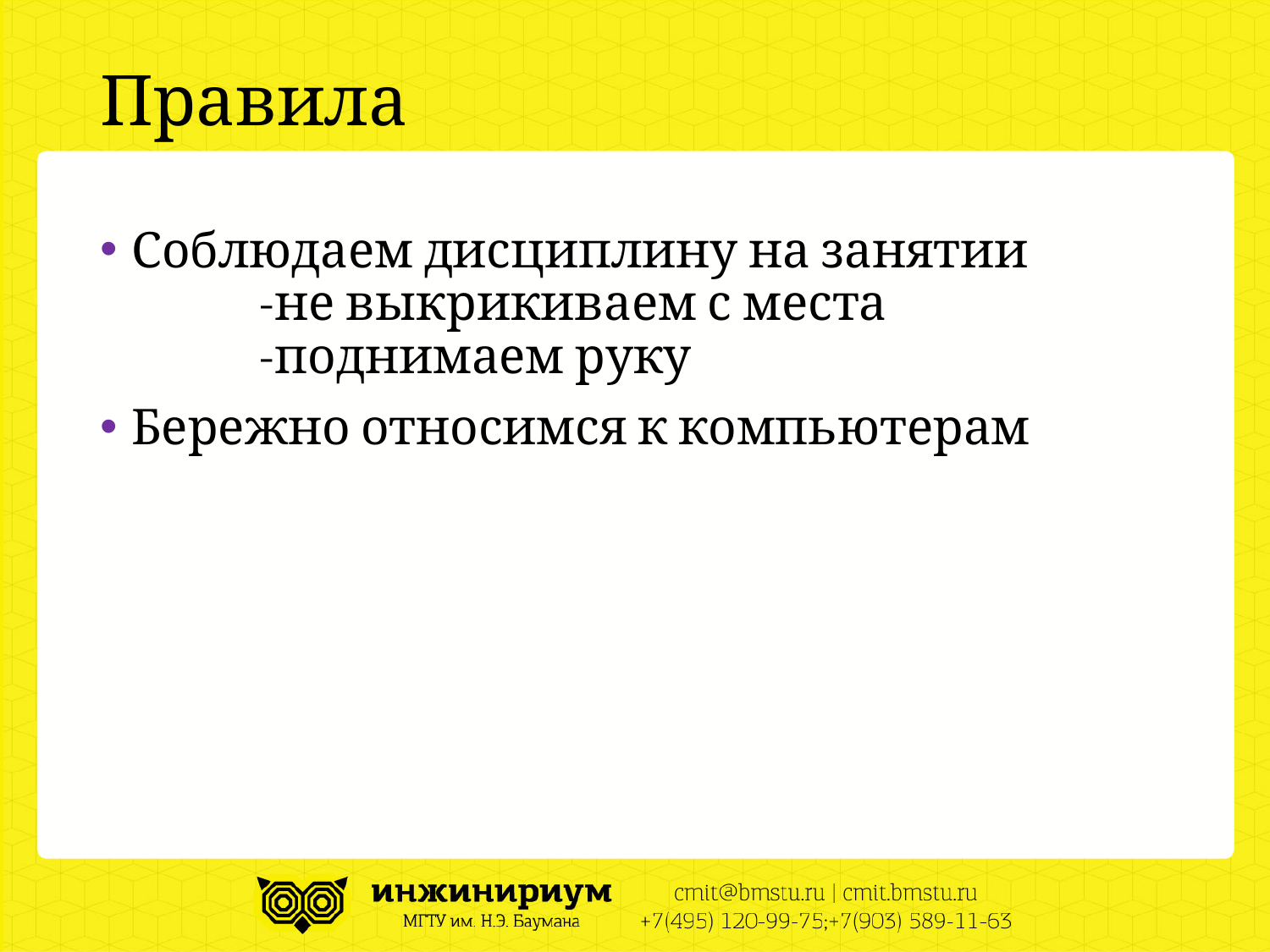

# Правила
Соблюдаем дисциплину на занятии
	-не выкрикиваем с места
	-поднимаем руку
Бережно относимся к компьютерам